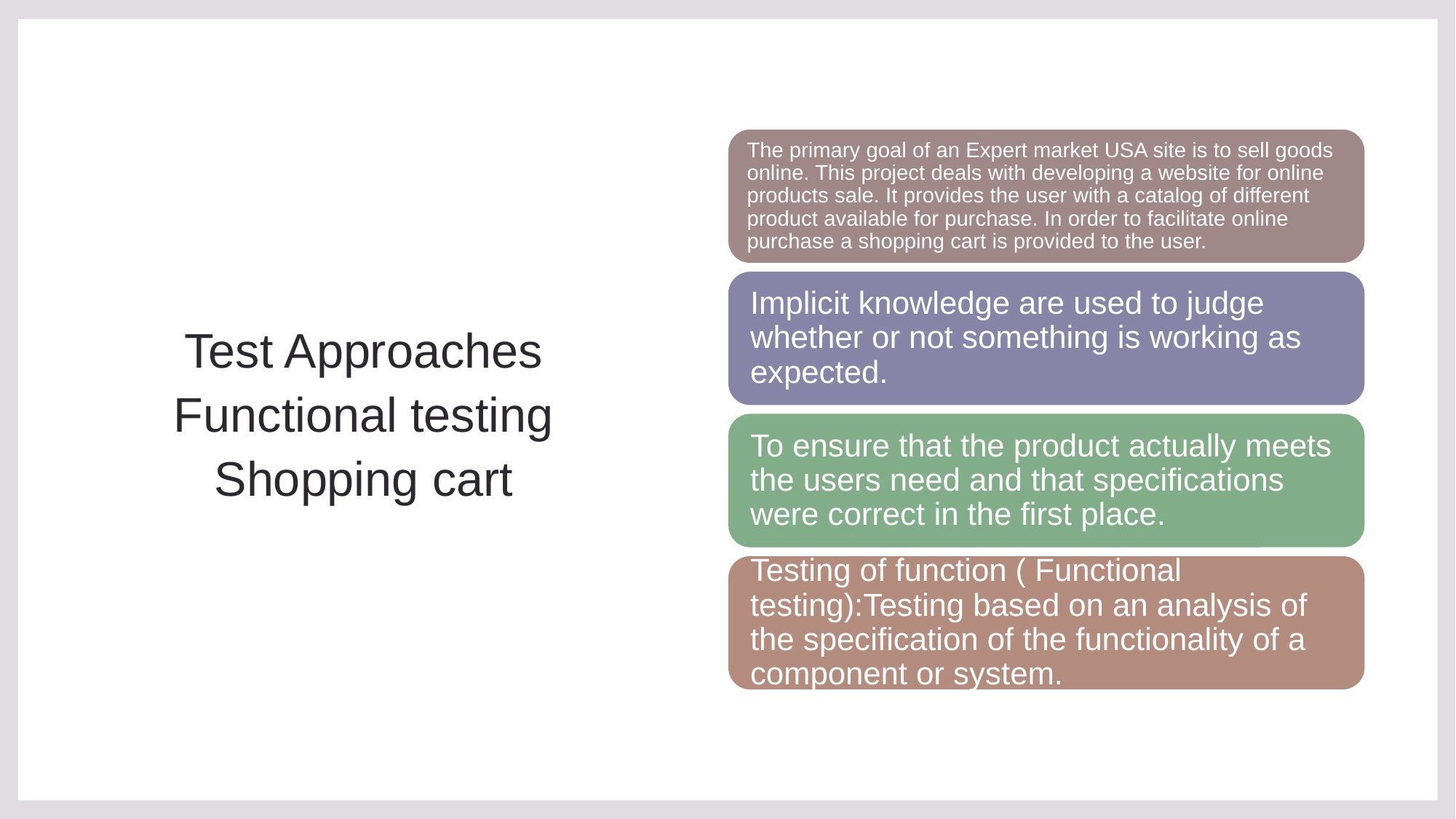

The primary goal of an Expert market USA site is to sell goods online. This project deals with developing a website for online products sale. It provides the user with a catalog of different product available for purchase. In order to facilitate online purchase a shopping cart is provided to the user.
Implicit knowledge are used to judge whether or not something is working as expected.
To ensure that the product actually meets the users need and that specifications were correct in the first place.
Testing of function ( Functional testing):Testing based on an analysis of the specification of the functionality of a component or system.
# Test Approaches Functional testing Shopping cart